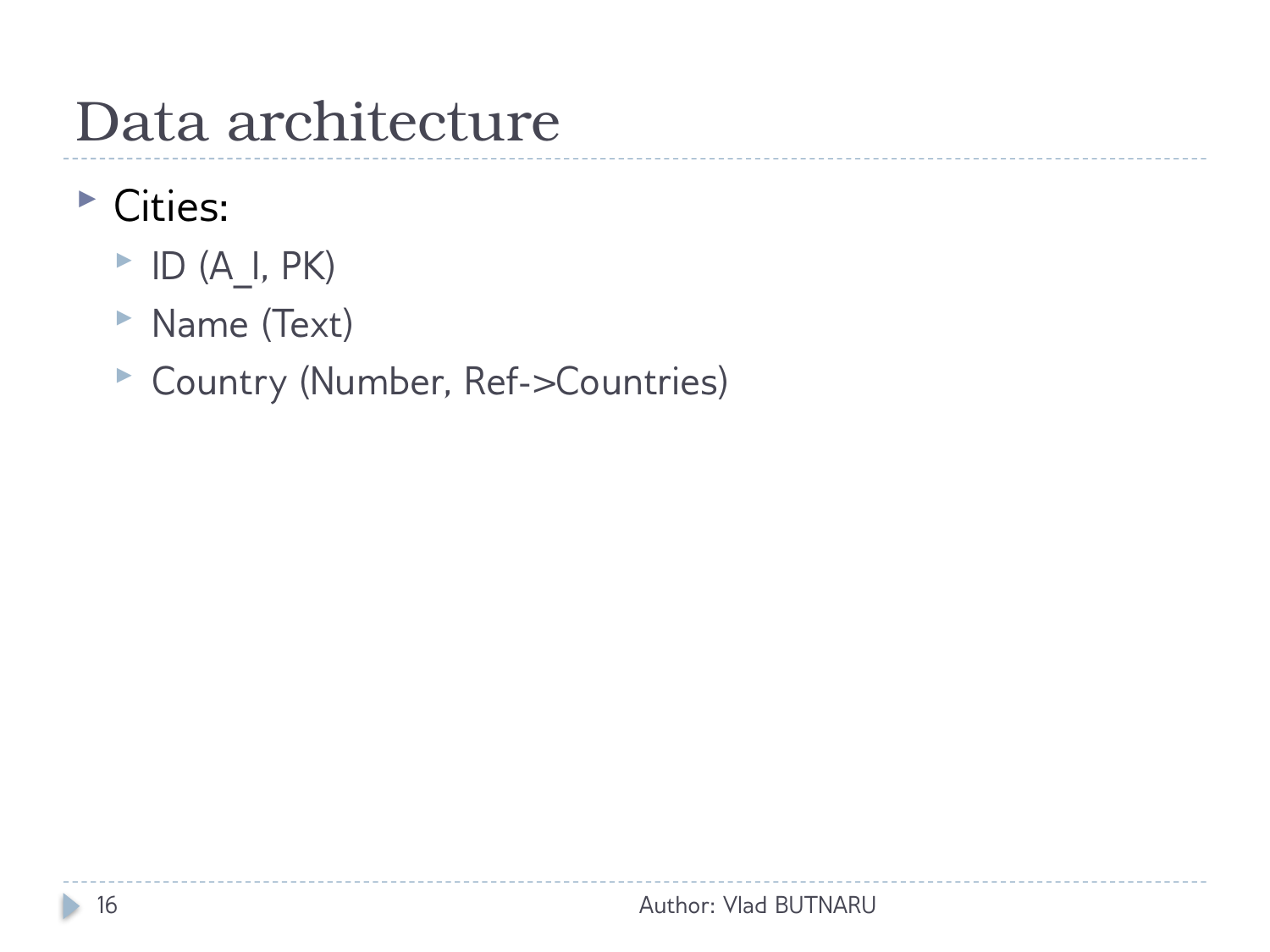

# Data architecture
Cities:
ID (A_I, PK)
Name (Text)
Country (Number, Ref->Countries)

16
Author: Vlad BUTNARU